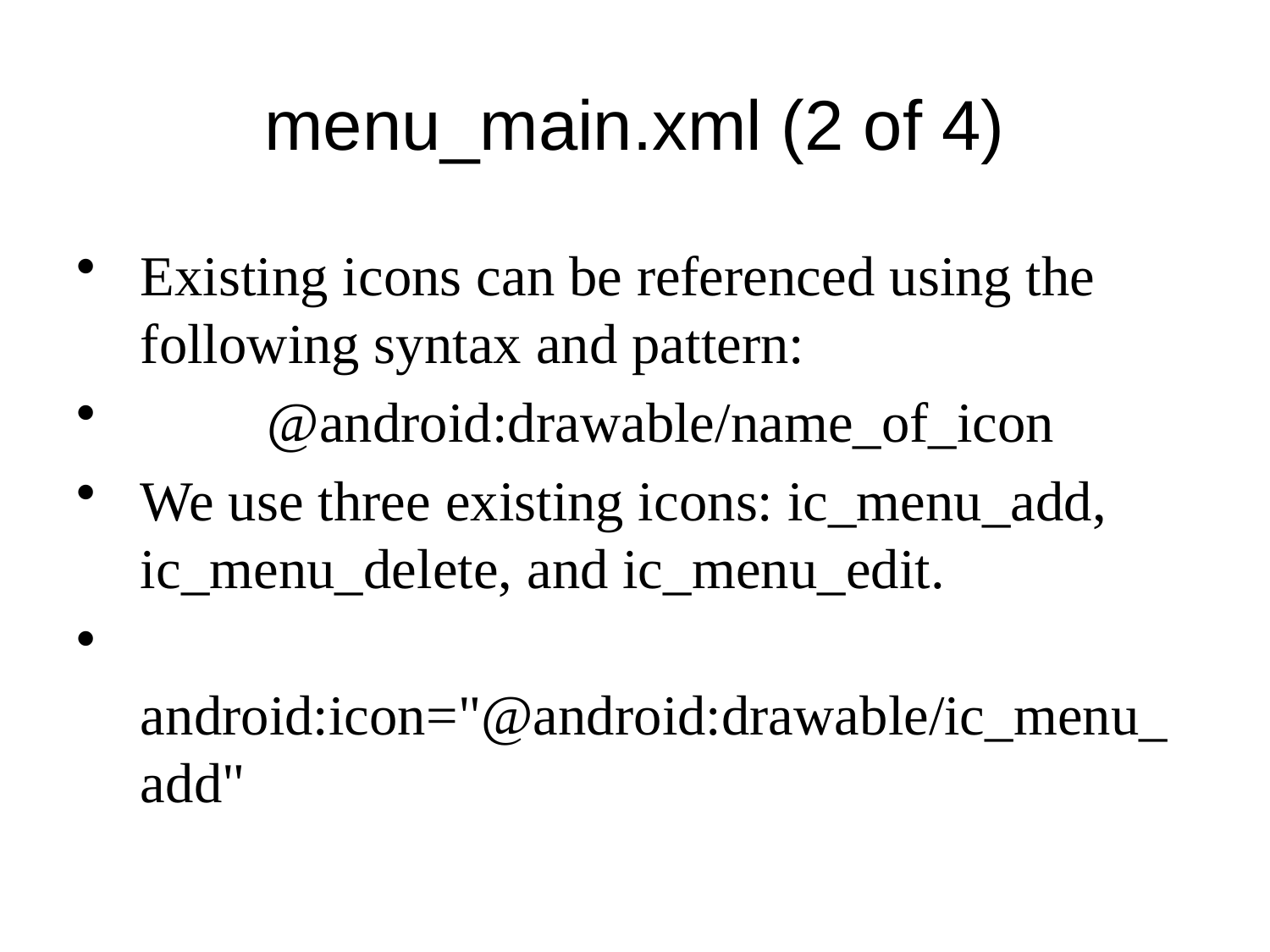

# menu_main.xml (2 of 4)
Existing icons can be referenced using the following syntax and pattern:
	@android:drawable/name_of_icon
We use three existing icons: ic_menu_add, ic_menu_delete, and ic_menu_edit.
 android:icon="@android:drawable/ic_menu_add"